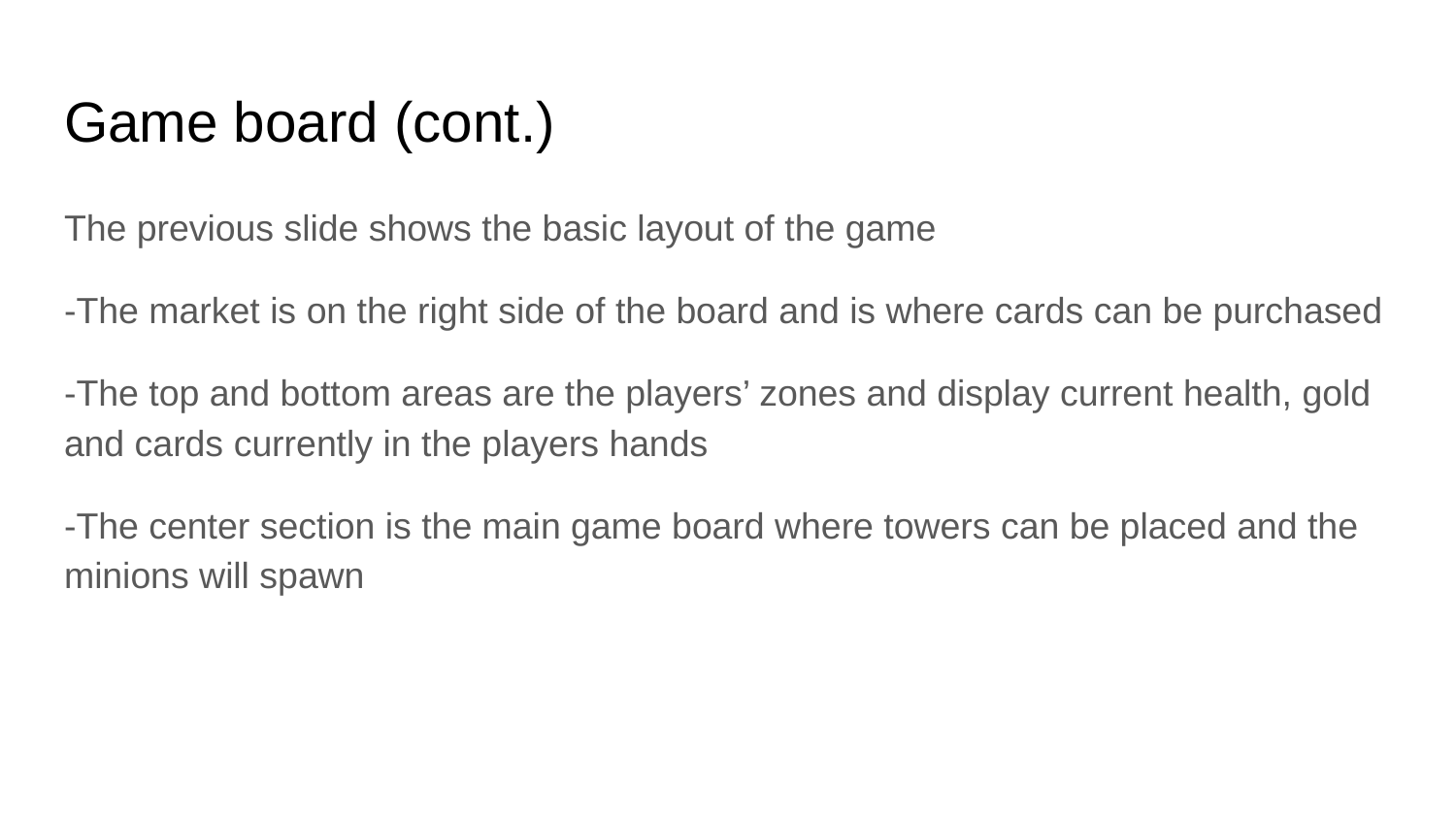

# Game board (cont.)
The previous slide shows the basic layout of the game
-The market is on the right side of the board and is where cards can be purchased
-The top and bottom areas are the players’ zones and display current health, gold and cards currently in the players hands
-The center section is the main game board where towers can be placed and the minions will spawn